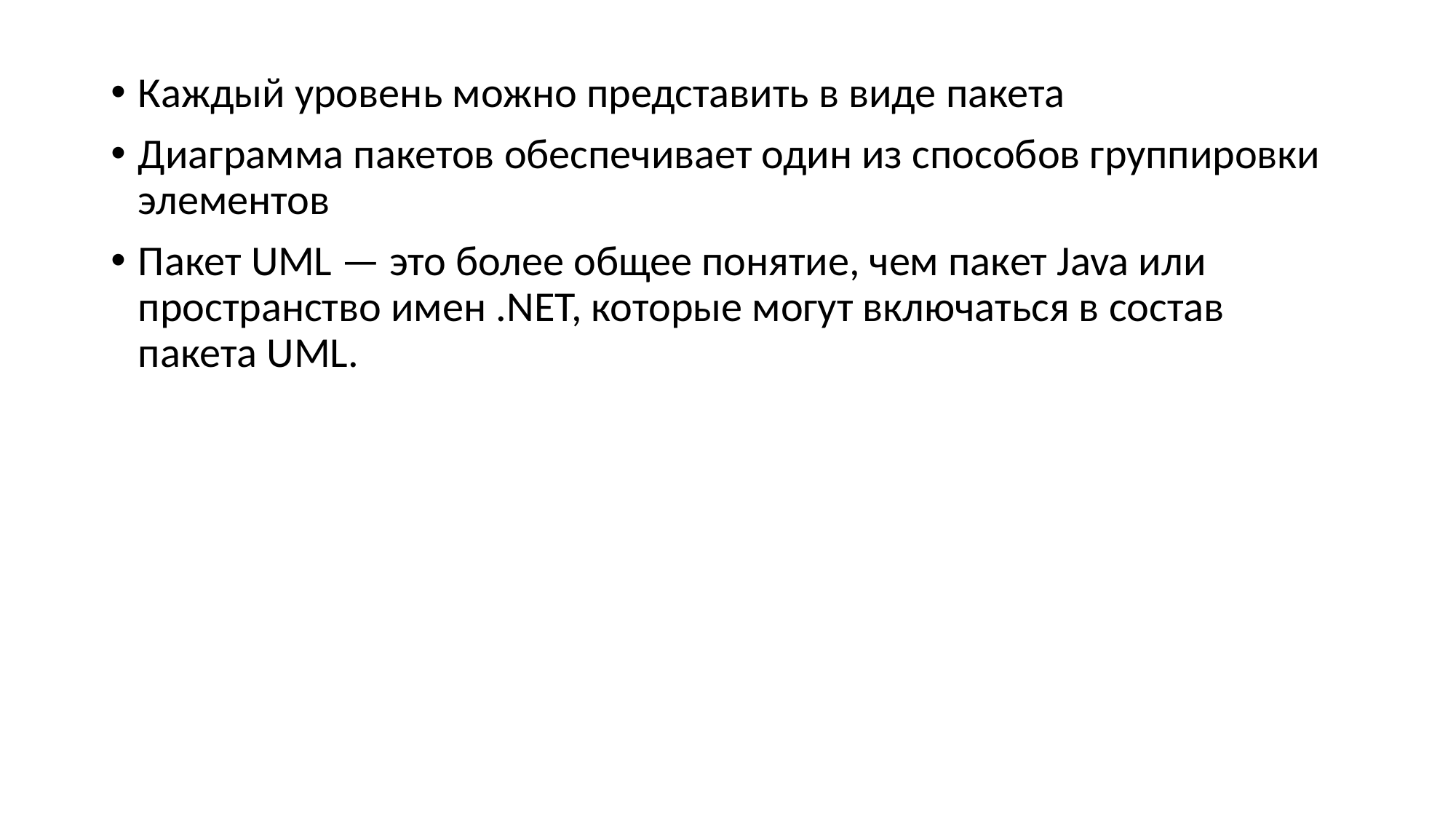

Каждый уровень можно представить в виде пакета
Диаграмма пакетов обеспечивает один из способов группировки элементов
Пакет UML — это более общее понятие, чем пакет Java или пространство имен .NET, которые могут включаться в состав пакета UML.